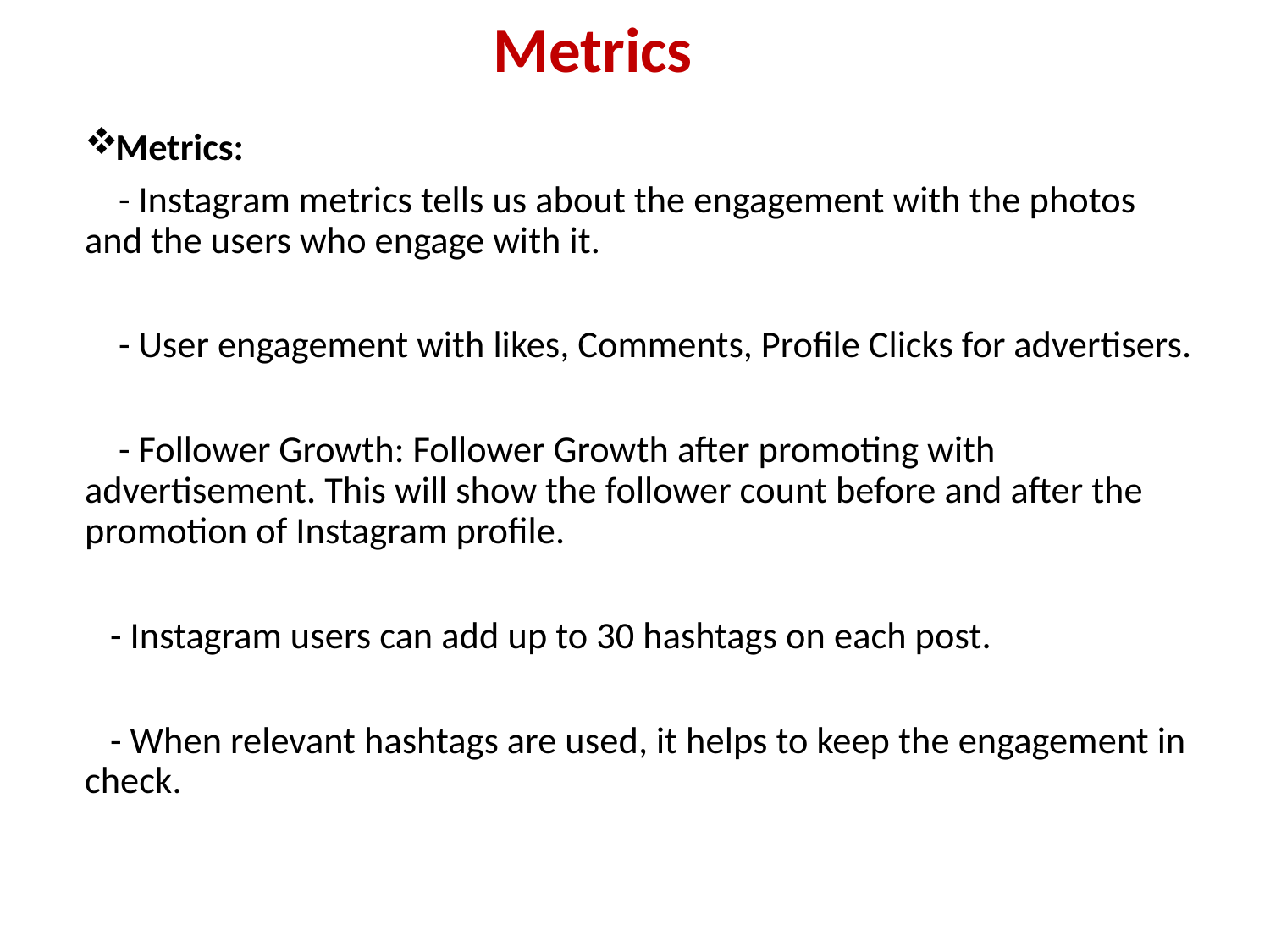

Metrics
Metrics:
    - Instagram metrics tells us about the engagement with the photos and the users who engage with it.

    - User engagement with likes, Comments, Profile Clicks for advertisers.

    - Follower Growth: Follower Growth after promoting with advertisement. This will show the follower count before and after the promotion of Instagram profile.

   - Instagram users can add up to 30 hashtags on each post.

   - When relevant hashtags are used, it helps to keep the engagement in check.